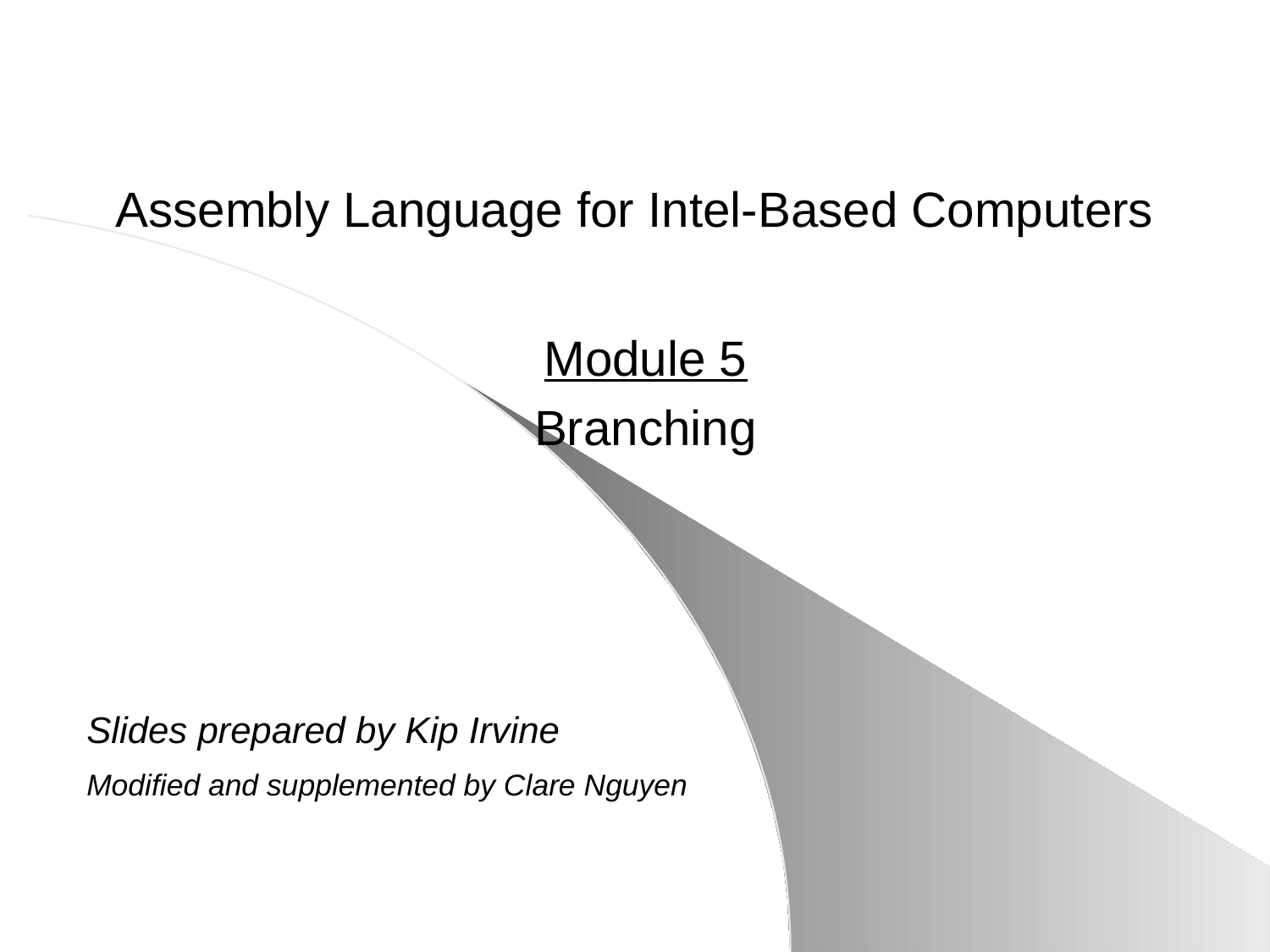

# Assembly Language for Intel-Based Computers
Module 5
Branching
Slides prepared by Kip Irvine
Modified and supplemented by Clare Nguyen